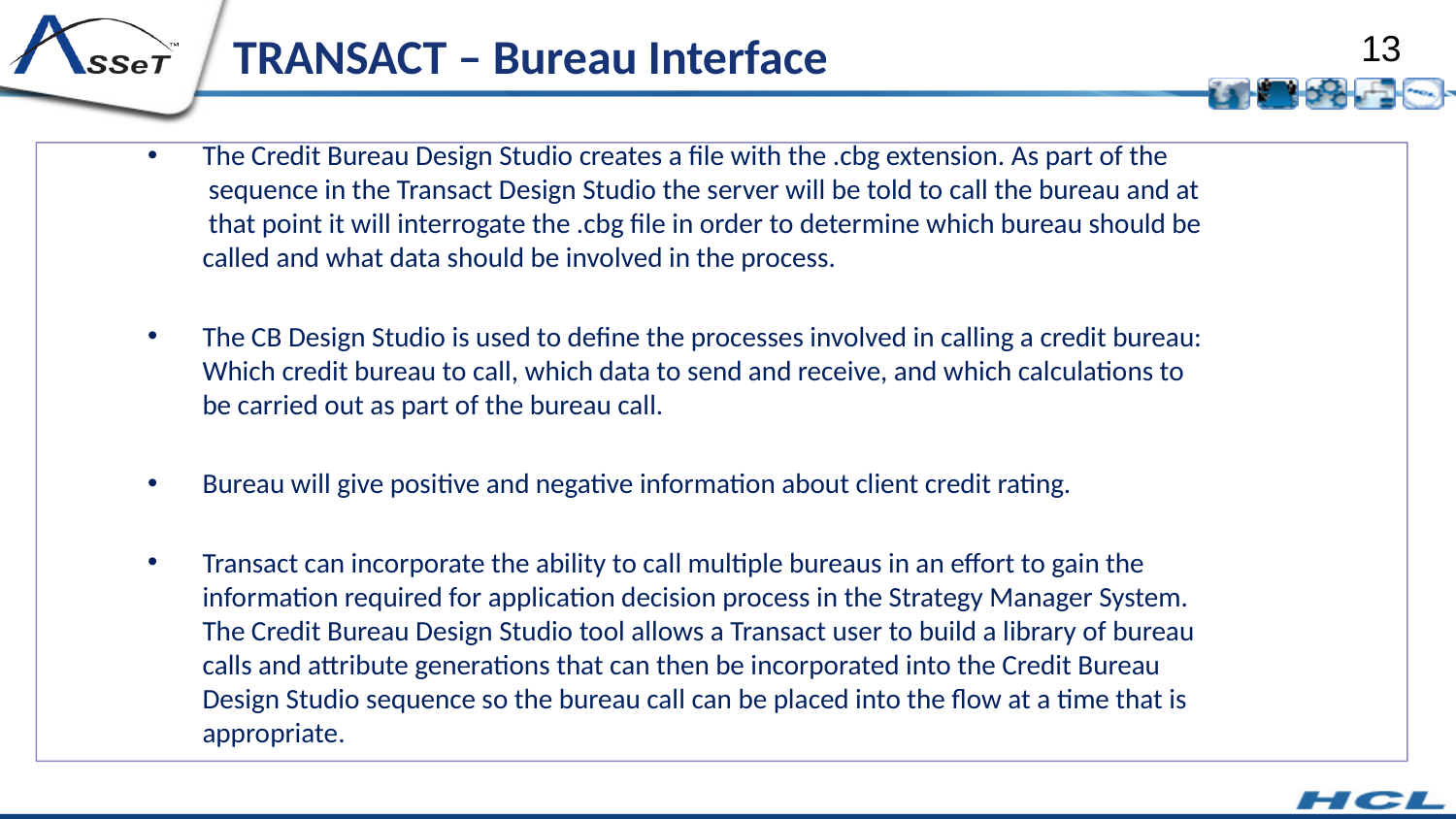

TRANSACT – Bureau Interface
The Credit Bureau Design Studio creates a file with the .cbg extension. As part of the        sequence in the Transact Design Studio the server will be told to call the bureau and at   that point it will interrogate the .cbg file in order to determine which bureau should be called and what data should be involved in the process.

The CB Design Studio is used to define the processes involved in calling a credit bureau: Which credit bureau to call, which data to send and receive, and which calculations to be carried out as part of the bureau call.

Bureau will give positive and negative information about client credit rating.

Transact can incorporate the ability to call multiple bureaus in an effort to gain the information required for application decision process in the Strategy Manager System. The Credit Bureau Design Studio tool allows a Transact user to build a library of bureau calls and attribute generations that can then be incorporated into the Credit Bureau Design Studio sequence so the bureau call can be placed into the flow at a time that is appropriate.